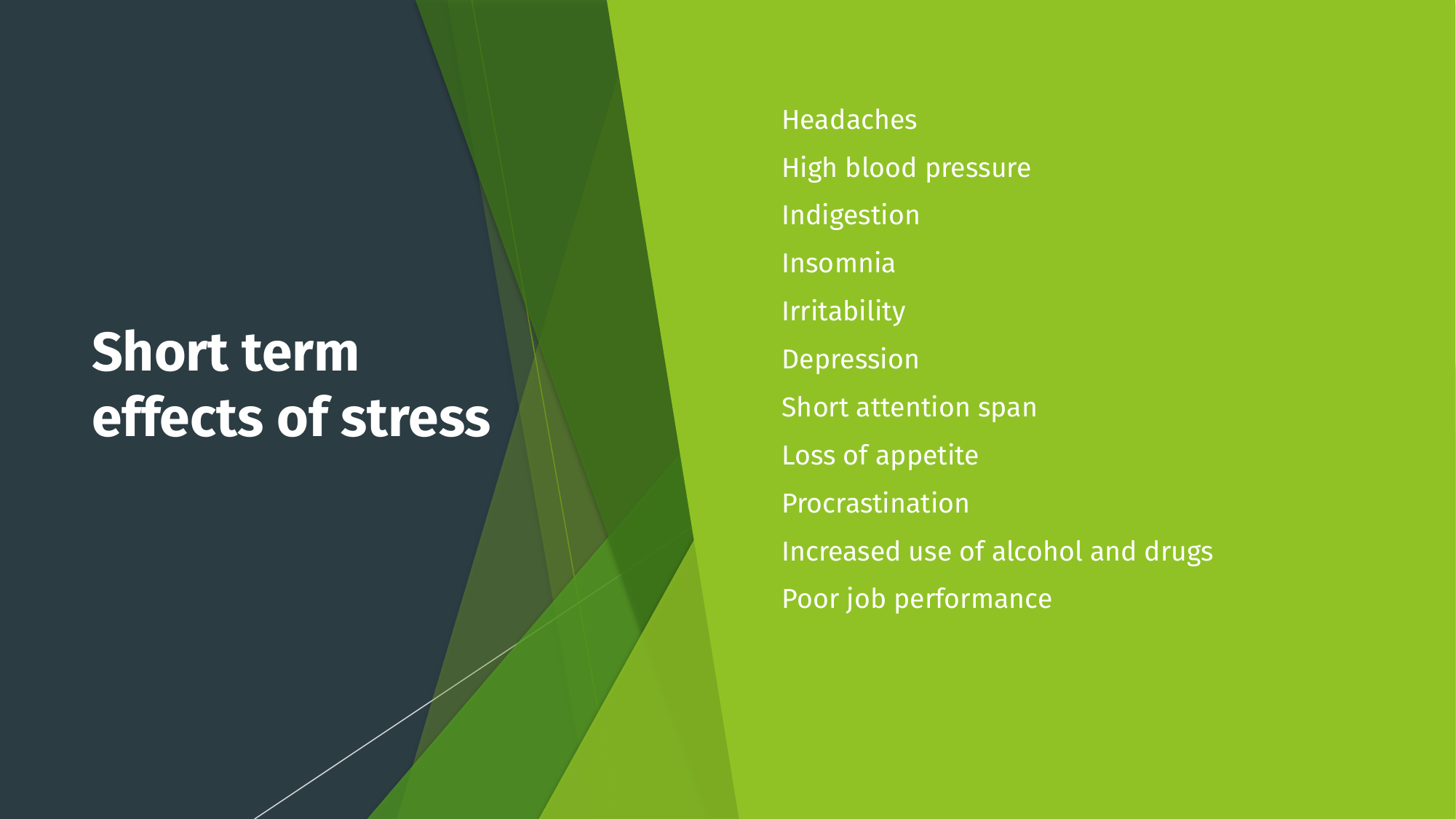

# Short term effects of stress
Headaches
High blood pressure
Indigestion
Insomnia
Irritability
Depression
Short attention span
Loss of appetite
Procrastination
Increased use of alcohol and drugs
Poor job performance